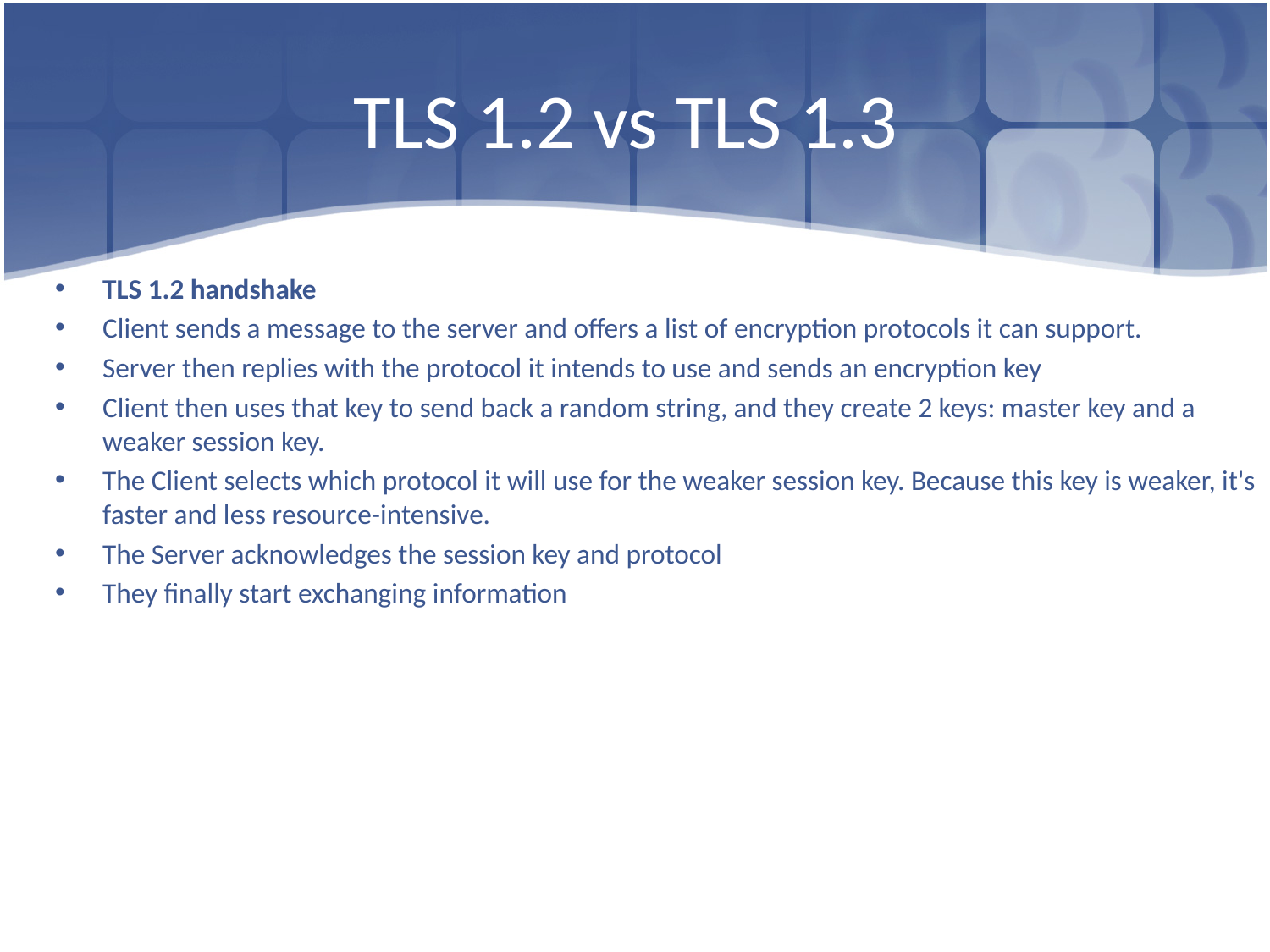

# TLS 1.2 vs TLS 1.3
TLS 1.2 handshake
Client sends a message to the server and offers a list of encryption protocols it can support.
Server then replies with the protocol it intends to use and sends an encryption key
Client then uses that key to send back a random string, and they create 2 keys: master key and a weaker session key.
The Client selects which protocol it will use for the weaker session key. Because this key is weaker, it's faster and less resource-intensive.
The Server acknowledges the session key and protocol
They finally start exchanging information